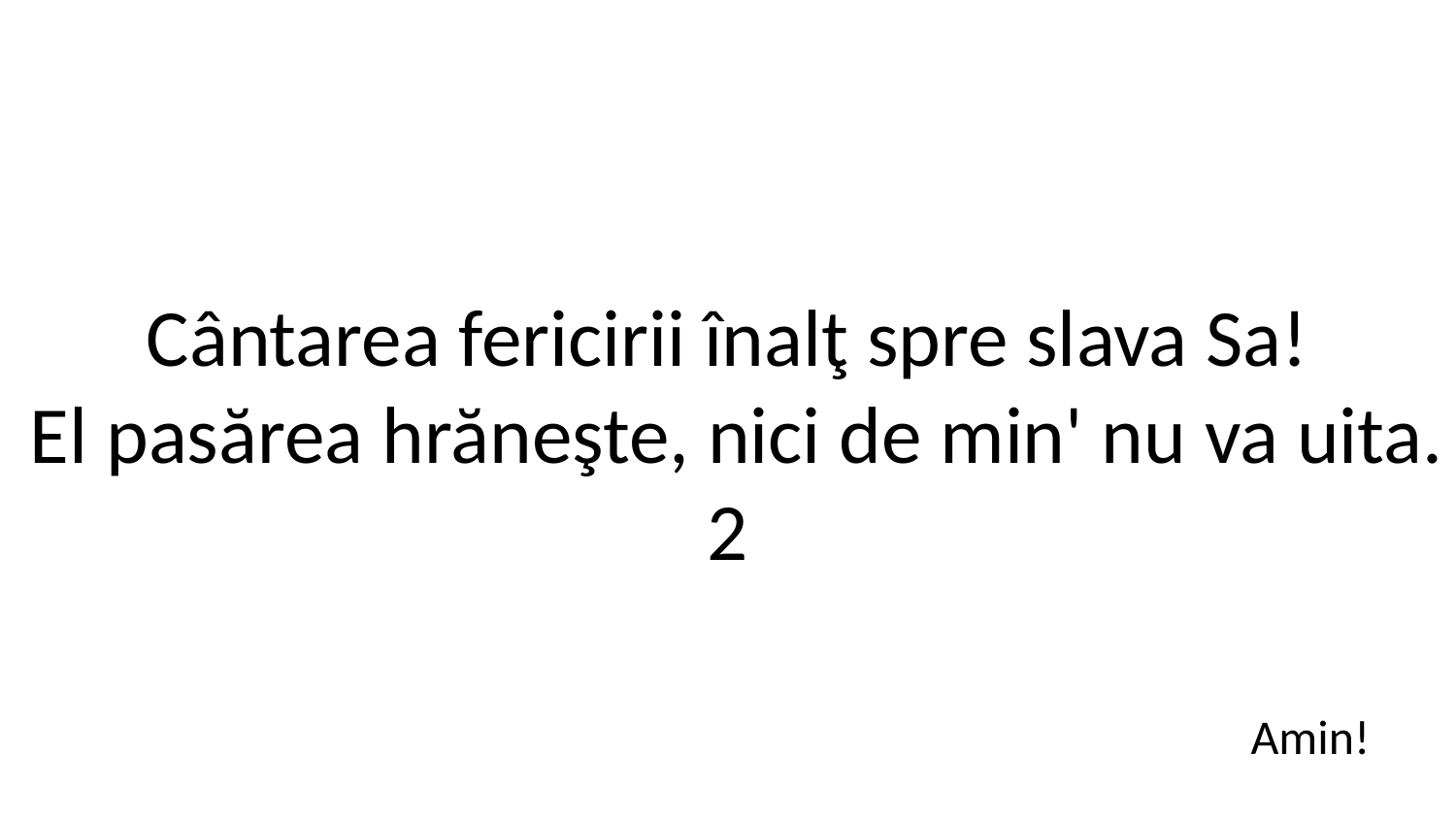

Cântarea fericirii înalţ spre slava Sa!
 El pasărea hrăneşte, nici de min' nu va uita.
2

Amin!